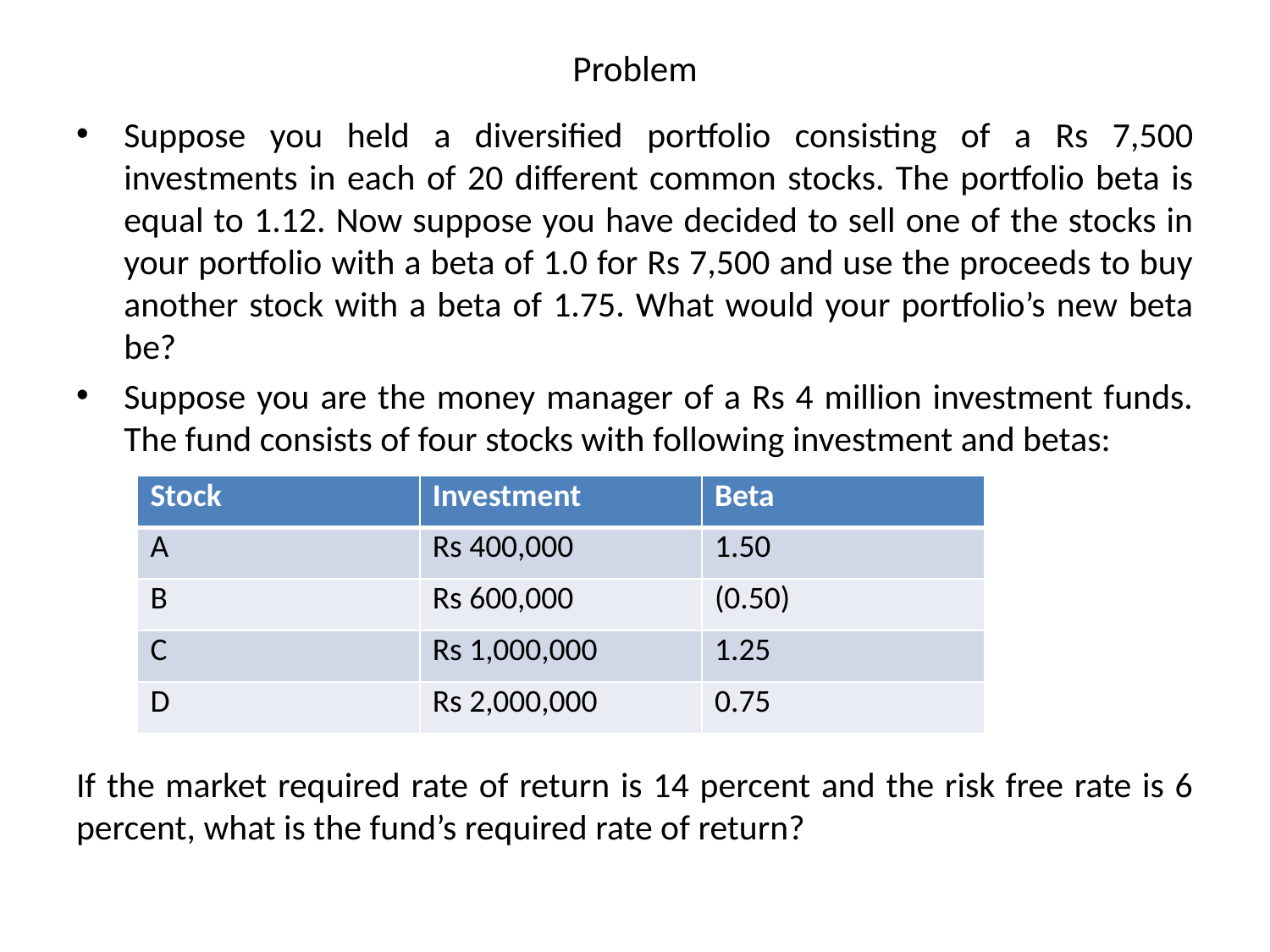

# Problem
Suppose you held a diversified portfolio consisting of a Rs 7,500 investments in each of 20 different common stocks. The portfolio beta is equal to 1.12. Now suppose you have decided to sell one of the stocks in your portfolio with a beta of 1.0 for Rs 7,500 and use the proceeds to buy another stock with a beta of 1.75. What would your portfolio’s new beta be?
Suppose you are the money manager of a Rs 4 million investment funds. The fund consists of four stocks with following investment and betas:

If the market required rate of return is 14 percent and the risk free rate is 6 percent, what is the fund’s required rate of return?

| Stock | Investment | Beta |
| --- | --- | --- |
| A | Rs 400,000 | 1.50 |
| B | Rs 600,000 | (0.50) |
| C | Rs 1,000,000 | 1.25 |
| D | Rs 2,000,000 | 0.75 |